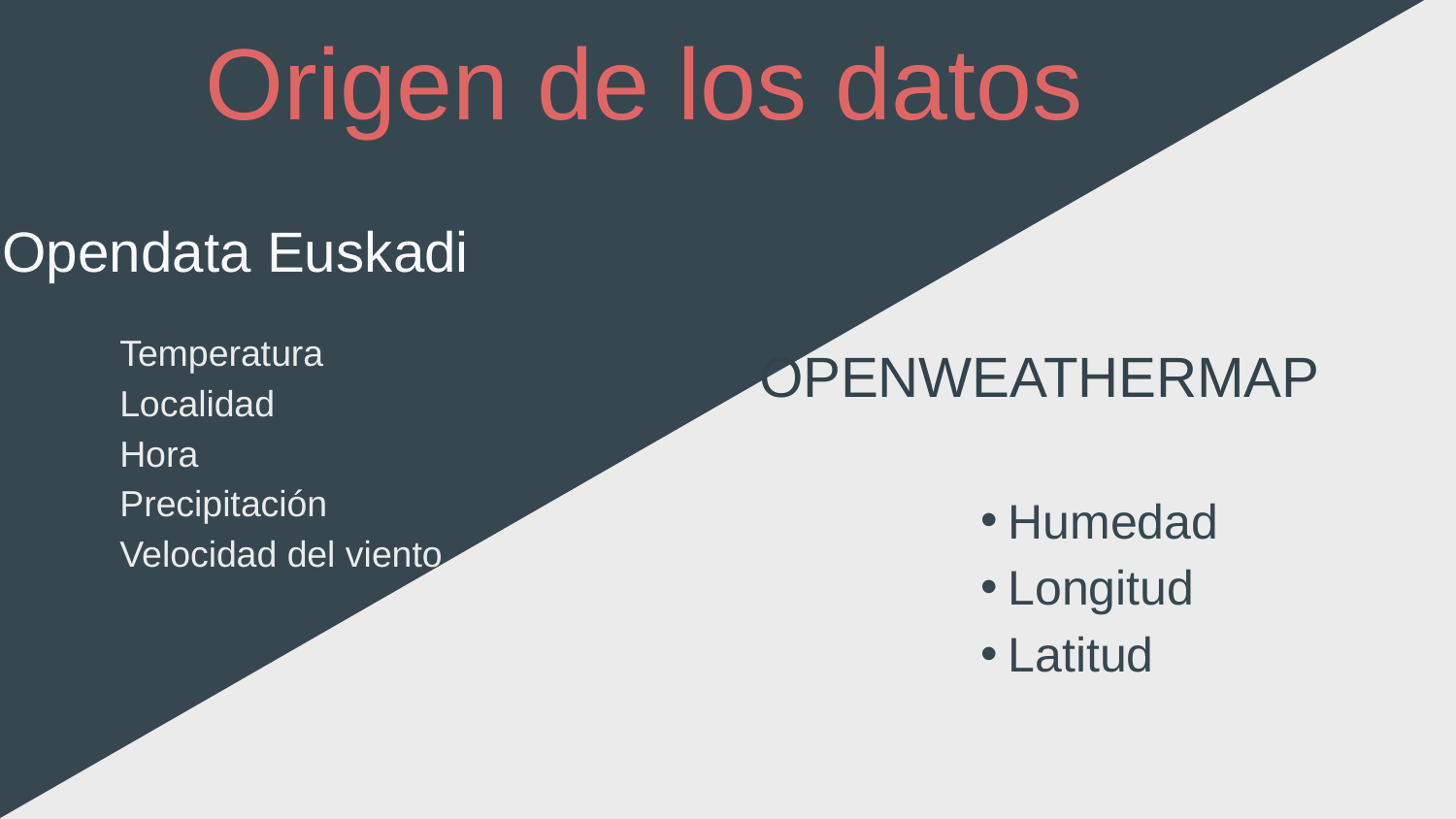

# Origen de los datos
Opendata Euskadi
Temperatura
Localidad
Hora
Precipitación
Velocidad del viento
OPENWEATHERMAP
Humedad
Longitud
Latitud